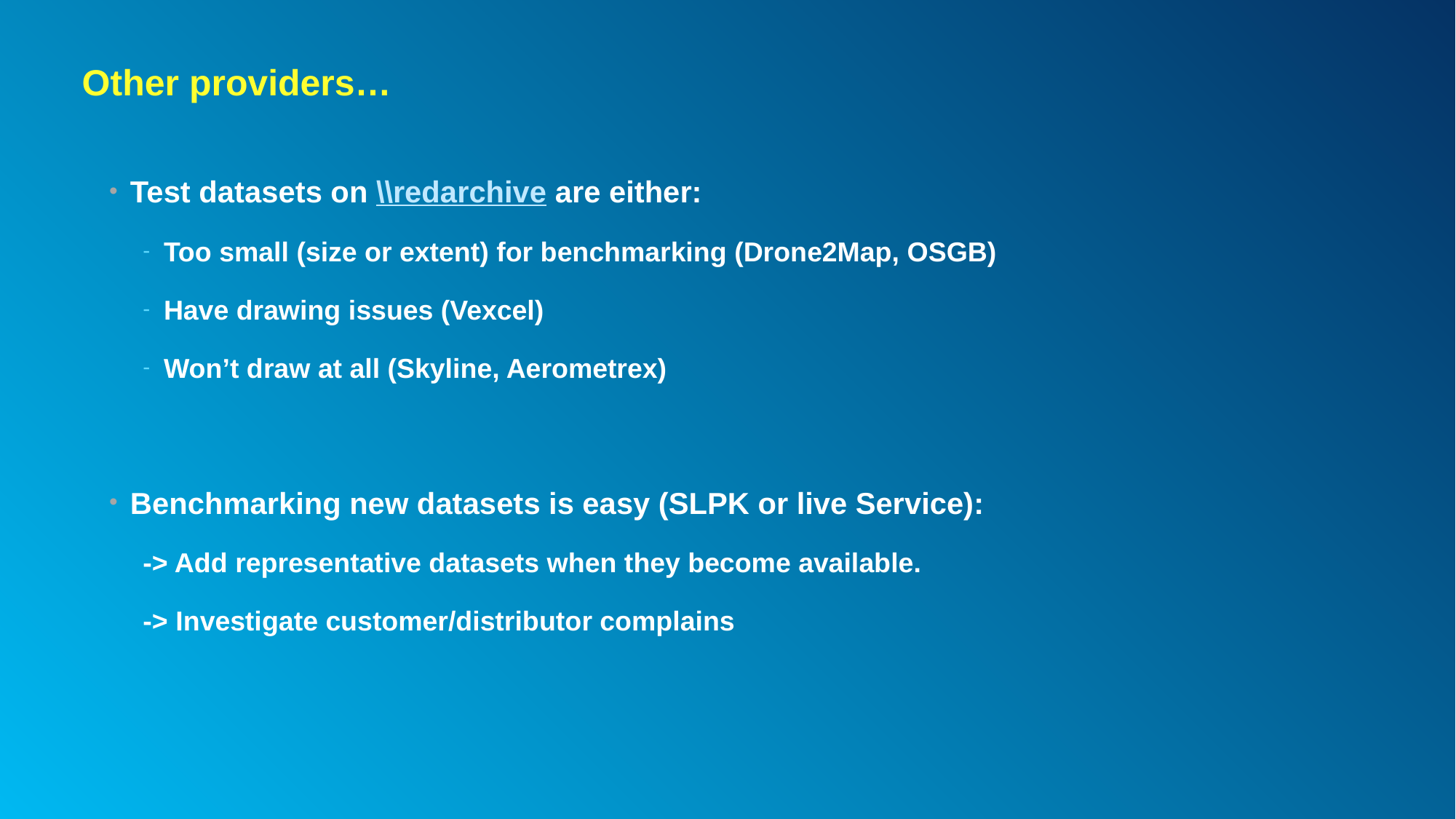

# Other providers…
Test datasets on \\redarchive are either:
Too small (size or extent) for benchmarking (Drone2Map, OSGB)
Have drawing issues (Vexcel)
Won’t draw at all (Skyline, Aerometrex)

Benchmarking new datasets is easy (SLPK or live Service):
-> Add representative datasets when they become available.
-> Investigate customer/distributor complains